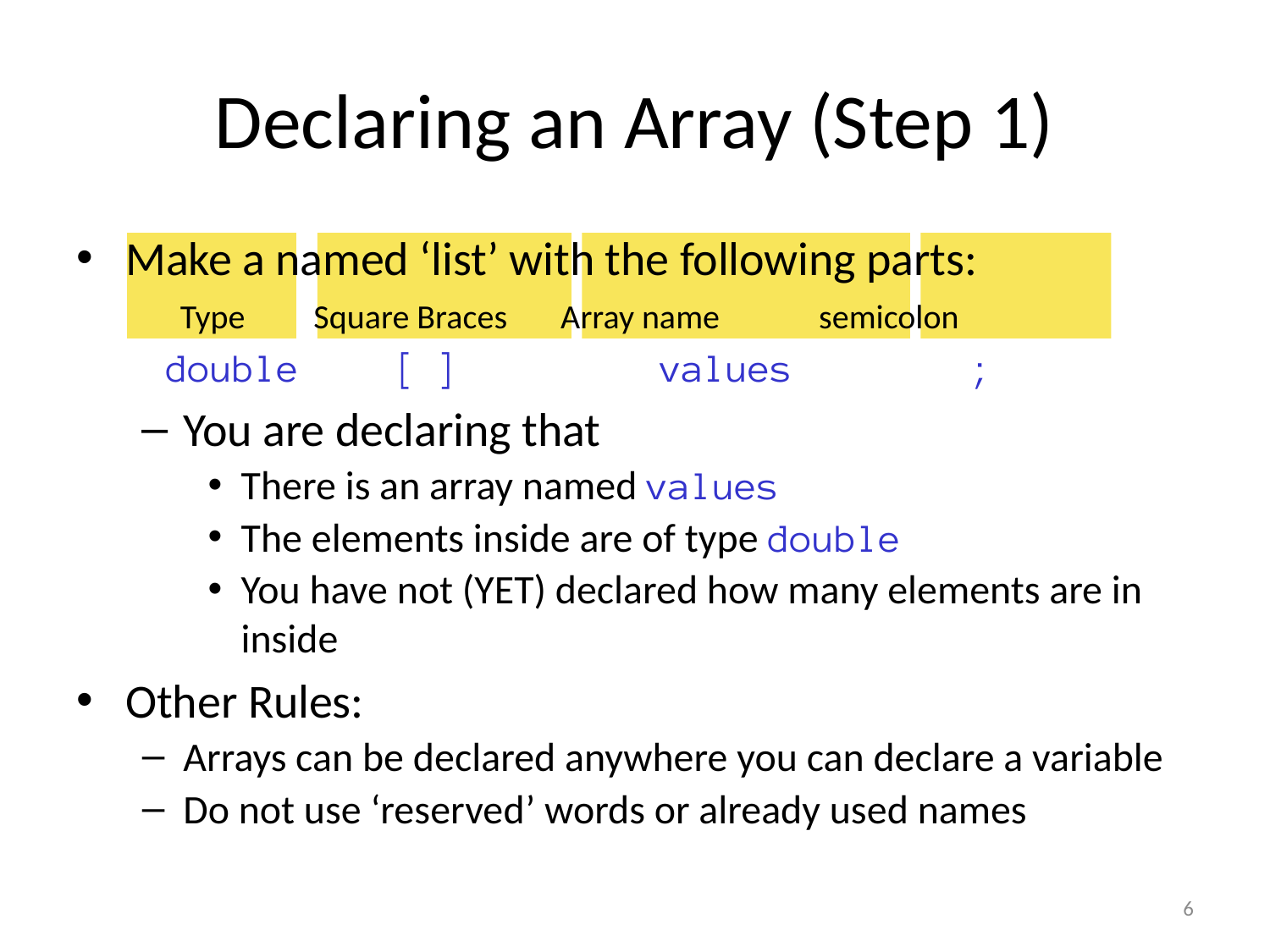

# Declaring an Array (Step 1)
Make a named ‘list’ with the following parts:
     Type         Square Braces       Array name             semicolon
 double	    [ ]         values        ;
You are declaring that
There is an array named values
The elements inside are of type double
You have not (YET) declared how many elements are in inside
Other Rules:
Arrays can be declared anywhere you can declare a variable
Do not use ‘reserved’ words or already used names

6